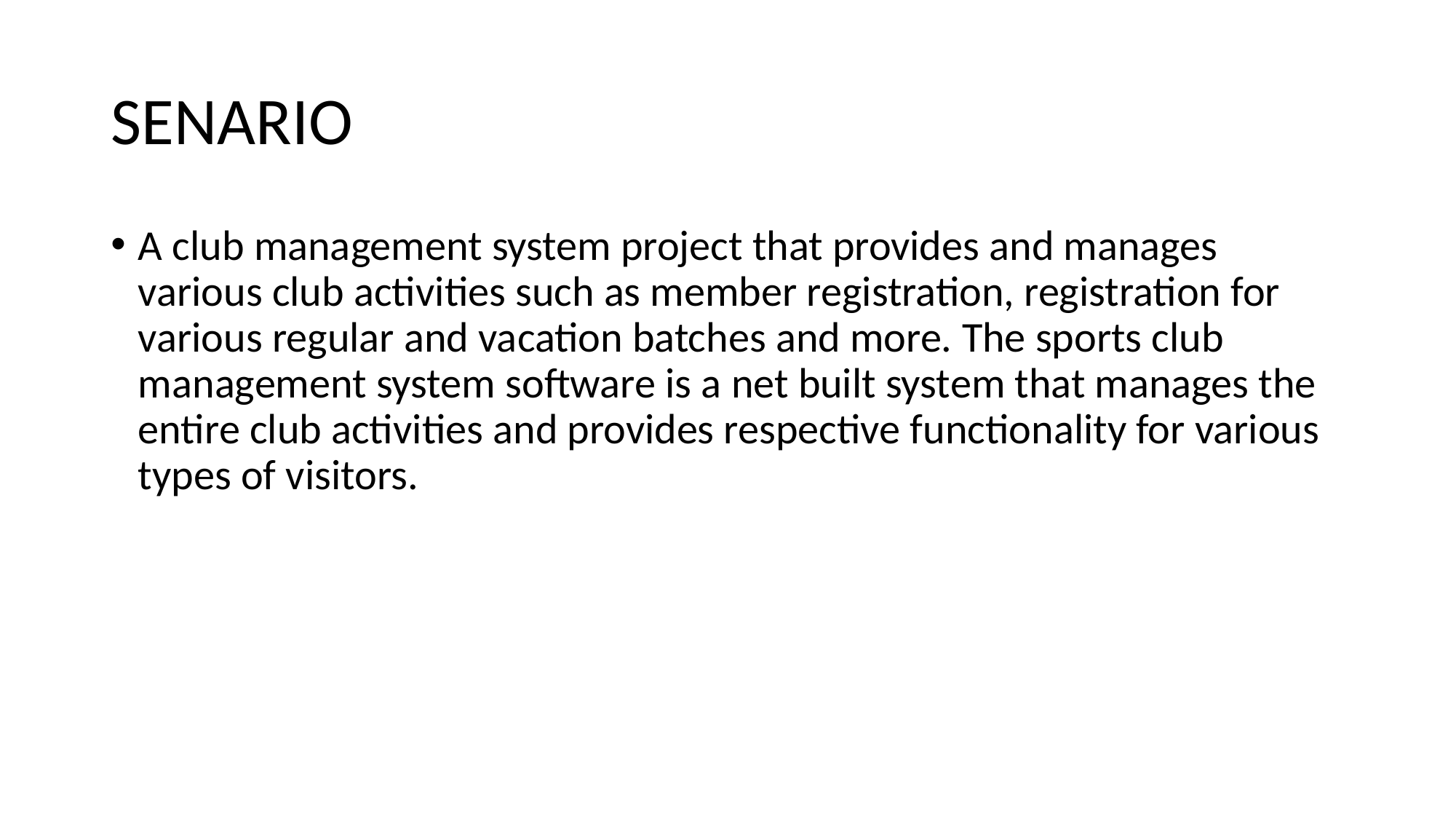

# SENARIO
A club management system project that provides and manages various club activities such as member registration, registration for various regular and vacation batches and more. The sports club management system software is a net built system that manages the entire club activities and provides respective functionality for various types of visitors.